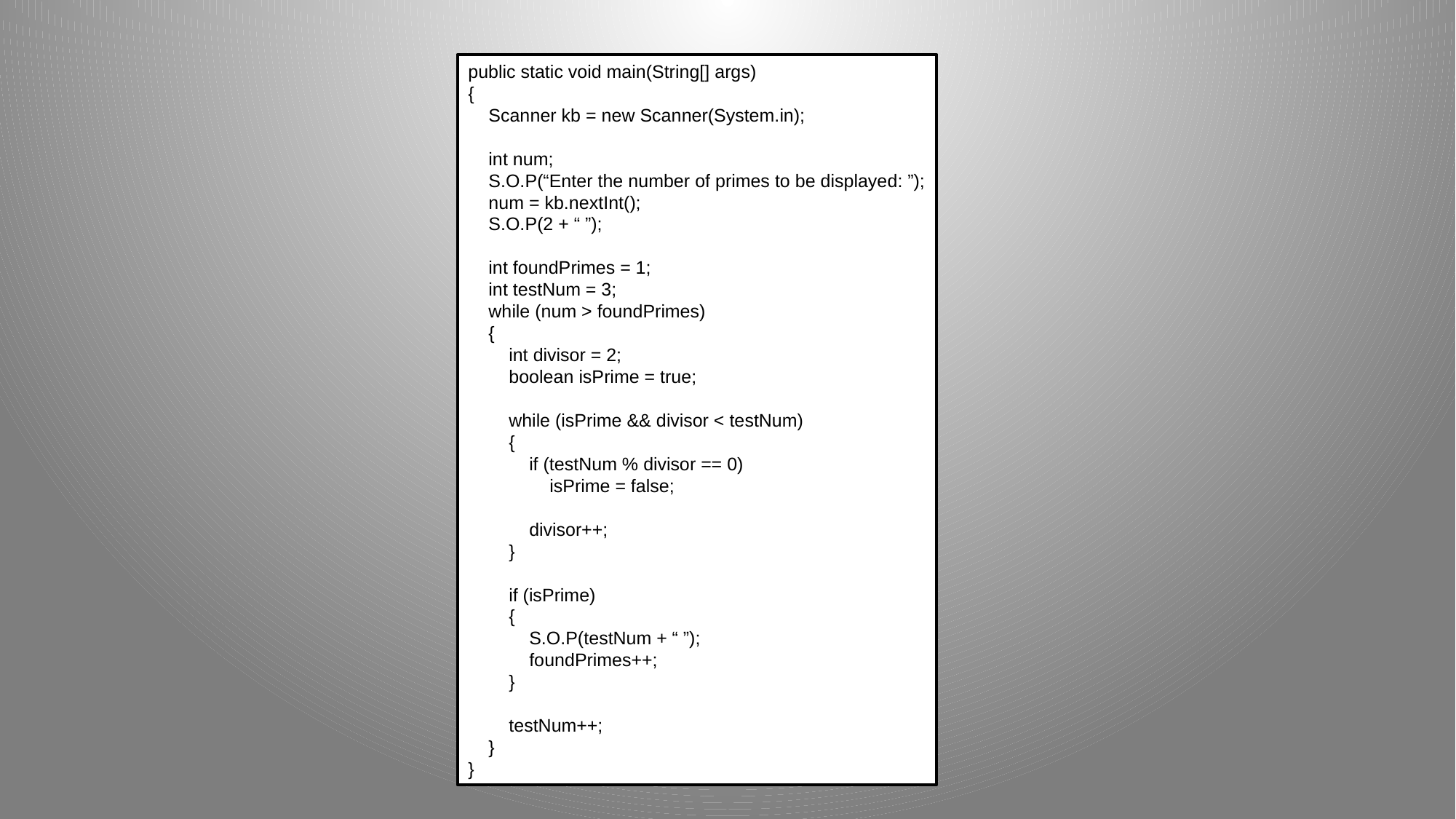

public static void main(String[] args)
{
    Scanner kb = new Scanner(System.in);

    int num;
    S.O.P(“Enter the number of primes to be displayed: ”);
    num = kb.nextInt();
    S.O.P(2 + “ ”);

    int foundPrimes = 1;
    int testNum = 3;
    while (num > foundPrimes)
    {
        int divisor = 2;
        boolean isPrime = true;

        while (isPrime && divisor < testNum)
        {
            if (testNum % divisor == 0)
                isPrime = false;

            divisor++;
        }

        if (isPrime)
        {
            S.O.P(testNum + “ ”);
            foundPrimes++;
        }

        testNum++;
    }
}